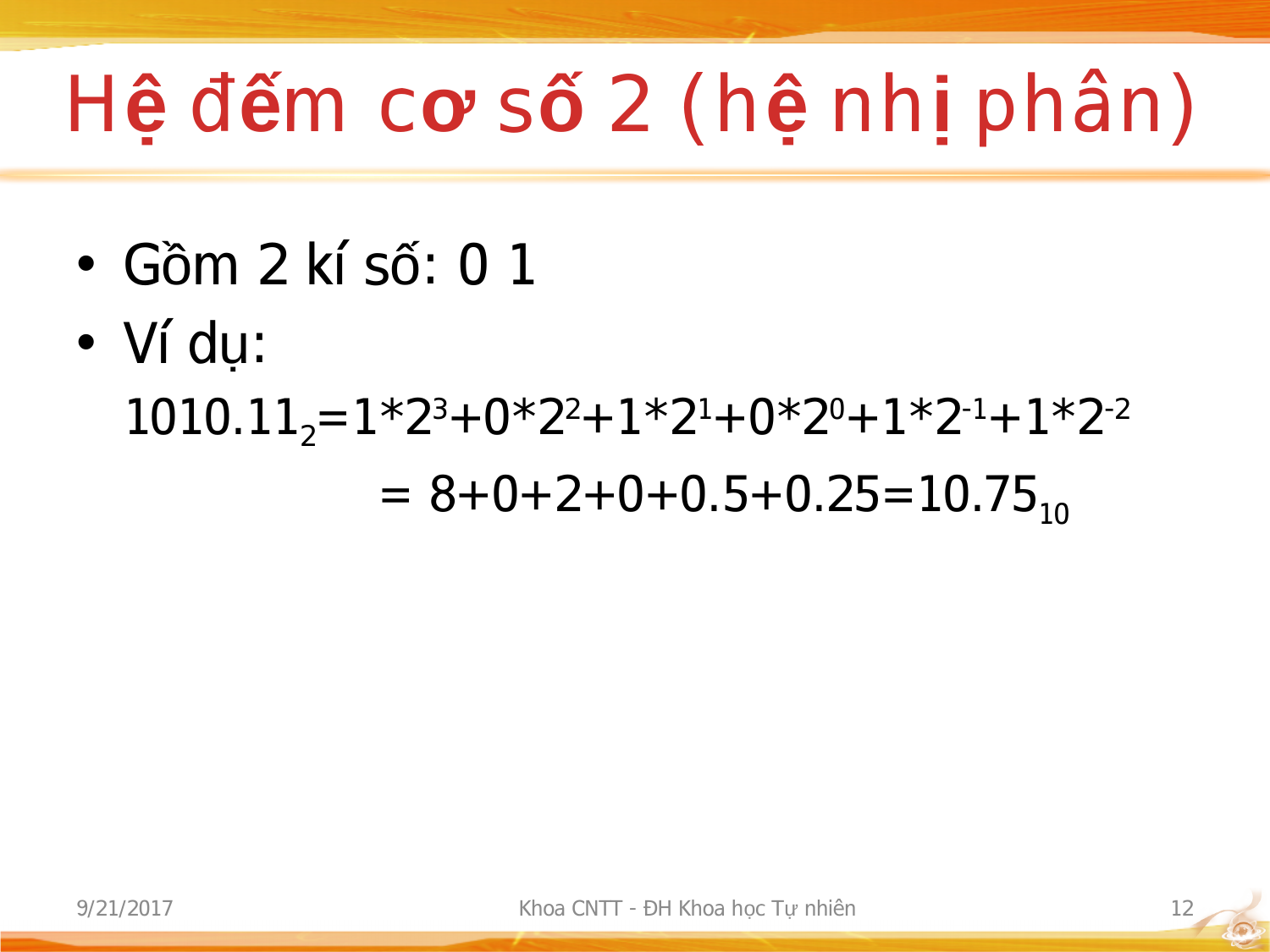

# Hệ đếm cơ số 2 (hệ nhị phân)
Gồm 2 kí số: 0 1
Ví dụ:
	1010.112=1*23+0*22+1*21+0*20+1*2-1+1*2-2
			= 8+0+2+0+0.5+0.25=10.7510

9/21/2017
Khoa CNTT - ĐH Khoa học Tự nhiên
12